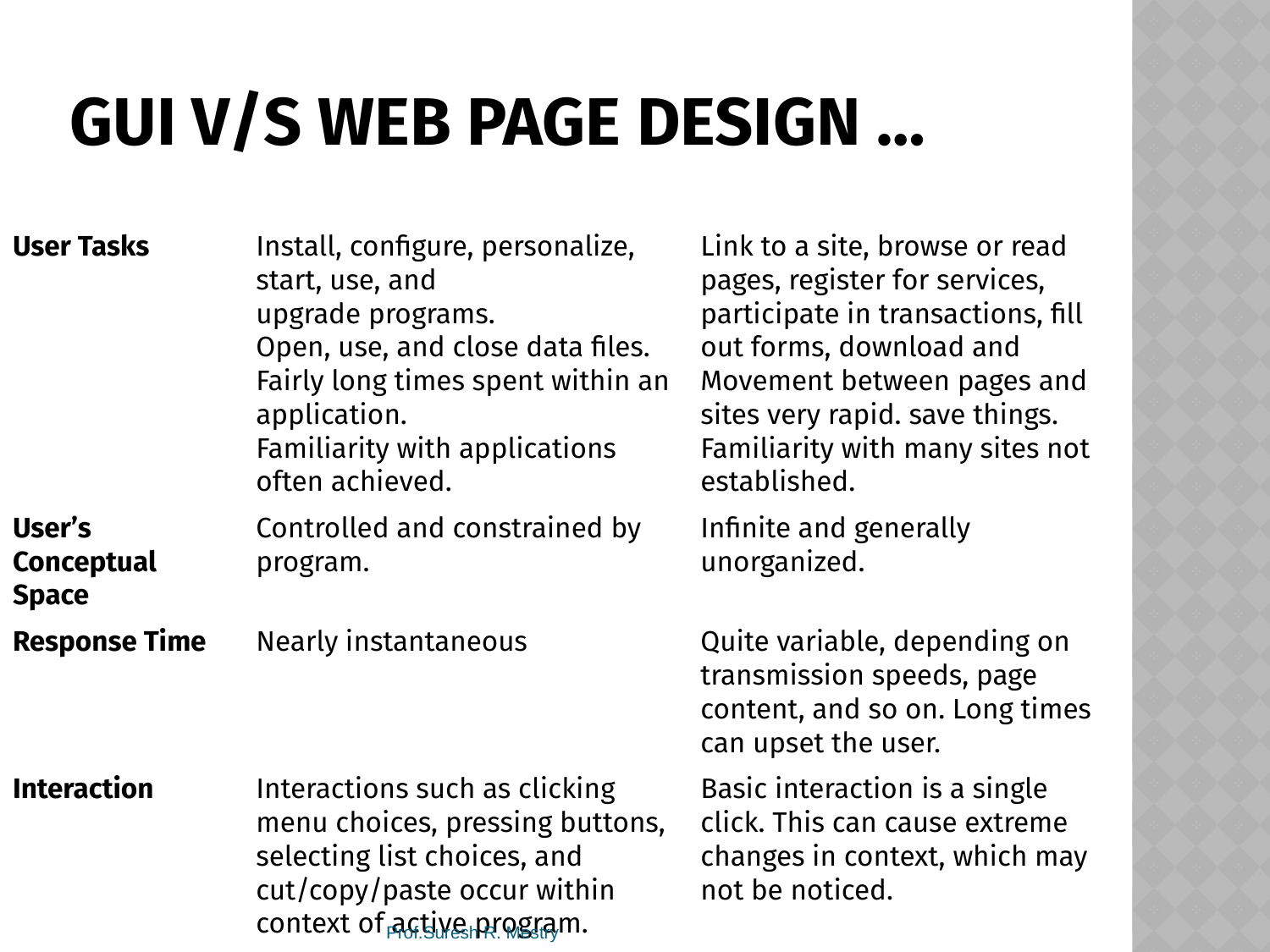

# GUI v/s web page design …
| User Tasks | Install, configure, personalize, start, use, and upgrade programs. Open, use, and close data files. Fairly long times spent within an application. Familiarity with applications often achieved. | Link to a site, browse or read pages, register for services, participate in transactions, fill out forms, download and Movement between pages and sites very rapid. save things. Familiarity with many sites not established. |
| --- | --- | --- |
| User’s Conceptual Space | Controlled and constrained by program. | Infinite and generally unorganized. |
| Response Time | Nearly instantaneous | Quite variable, depending on transmission speeds, page content, and so on. Long times can upset the user. |
| Interaction | Interactions such as clicking menu choices, pressing buttons, selecting list choices, and cut/copy/paste occur within context of active program. | Basic interaction is a single click. This can cause extreme changes in context, which may not be noticed. |
Prof.Suresh R. Mestry